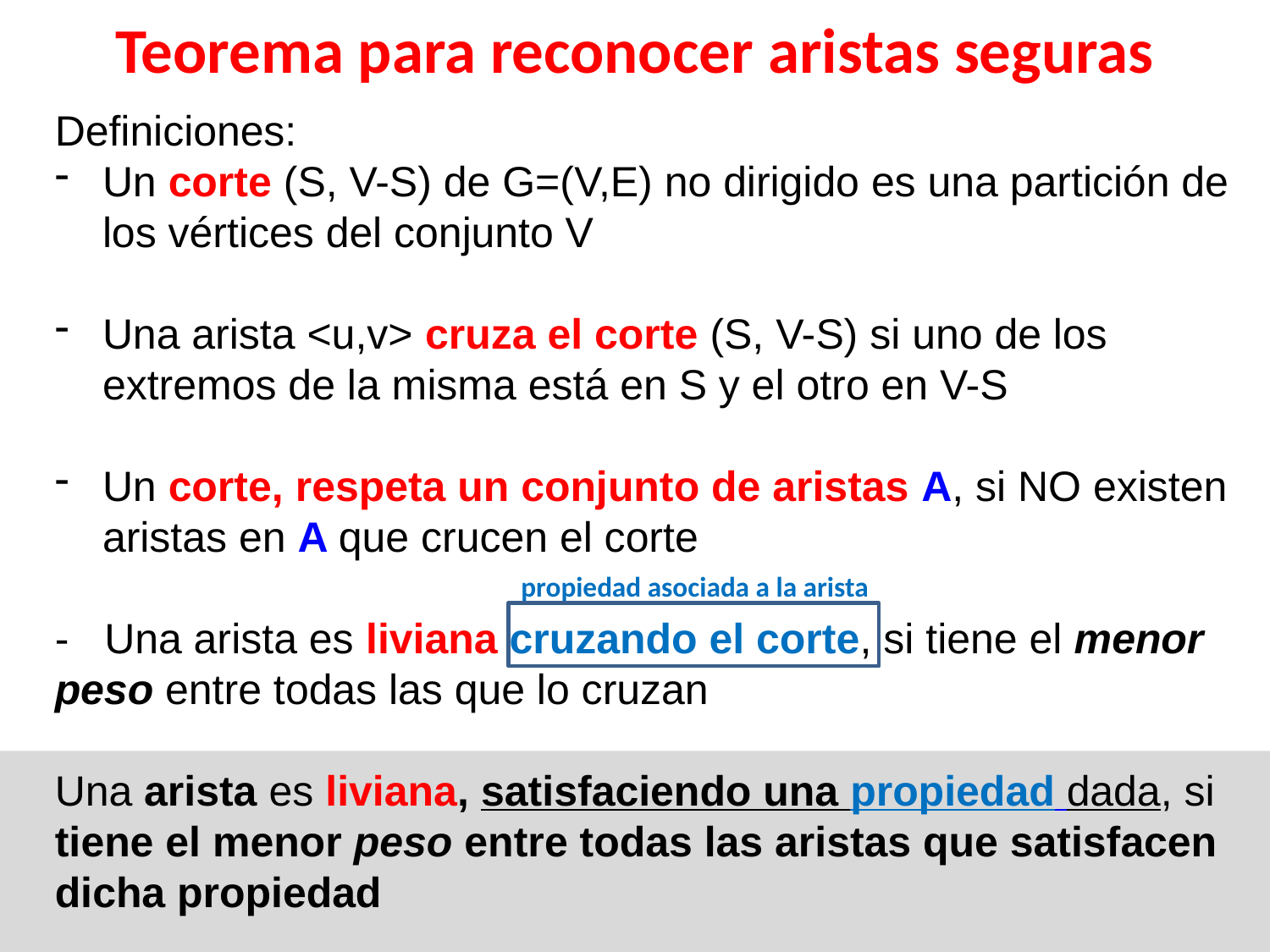

# Teorema para reconocer aristas seguras
Definiciones:
Un corte (S, V-S) de G=(V,E) no dirigido es una partición de los vértices del conjunto V

Una arista <u,v> cruza el corte (S, V-S) si uno de los extremos de la misma está en S y el otro en V-S

Un corte, respeta un conjunto de aristas A, si NO existen aristas en A que crucen el corte

-   Una arista es liviana cruzando el corte, si tiene el menor peso entre todas las que lo cruzan

Una arista es liviana, satisfaciendo una propiedad dada, si tiene el menor peso entre todas las aristas que satisfacen dicha propiedad
propiedad asociada a la arista